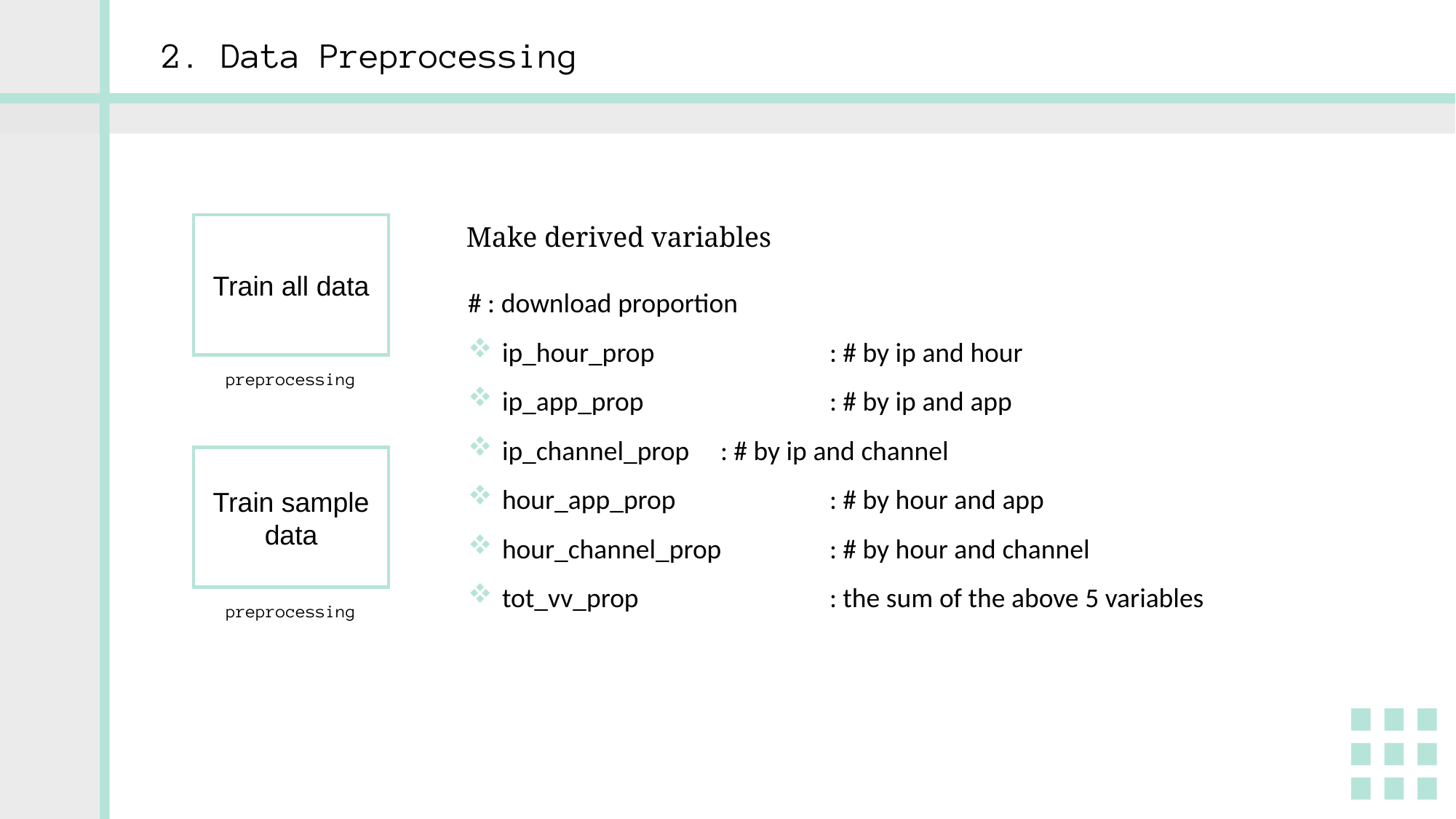

2. Data Preprocessing

Train all data
preprocessing
Train sample data
preprocessing
Make derived variables
# : download proportion
ip_hour_prop		: # by ip and hour
ip_app_prop		: # by ip and app
ip_channel_prop	: # by ip and channel
hour_app_prop		: # by hour and app
hour_channel_prop	: # by hour and channel
tot_vv_prop		: the sum of the above 5 variables